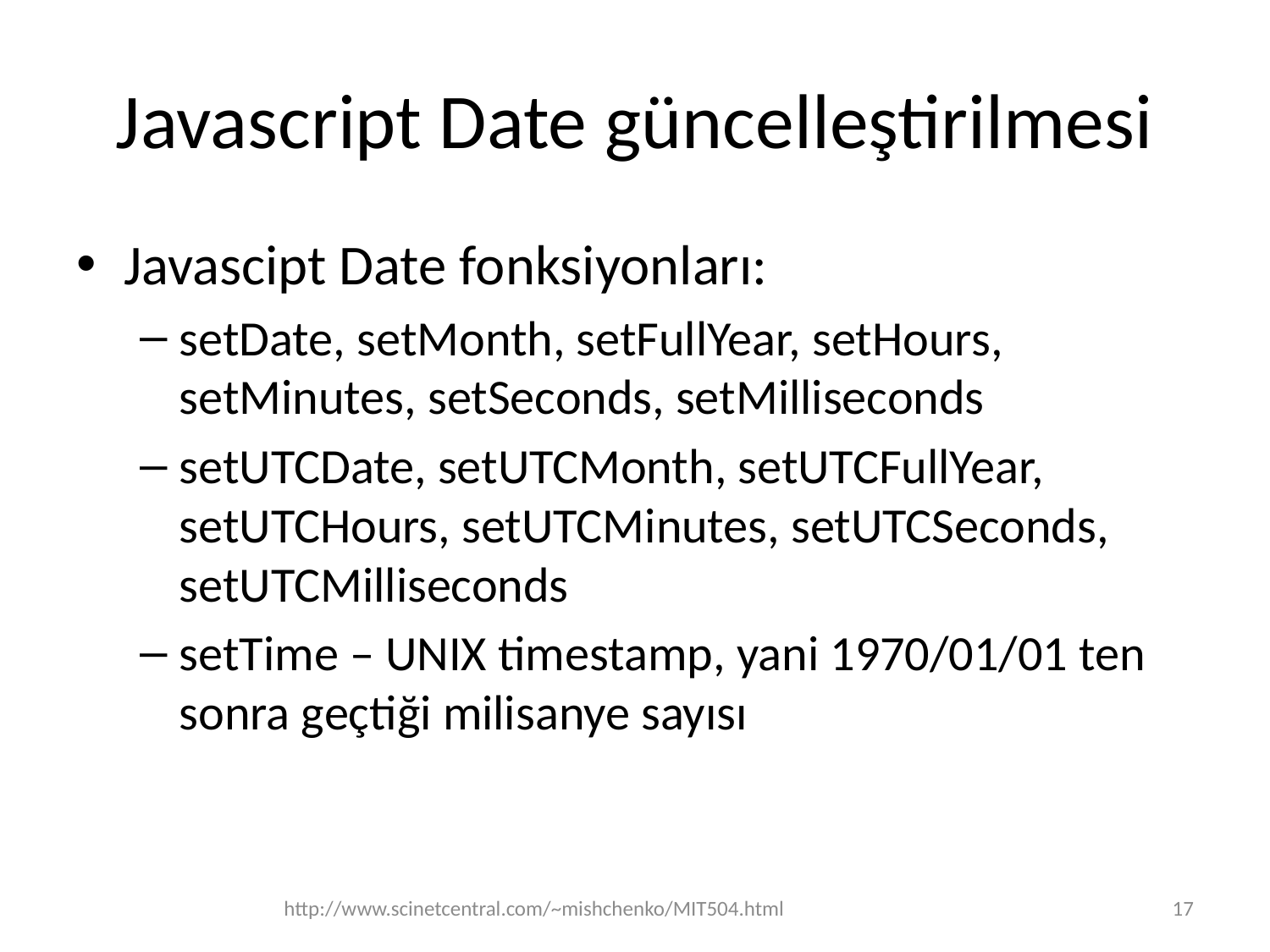

# Javascript Date güncelleştirilmesi
Javascipt Date fonksiyonları:
setDate, setMonth, setFullYear, setHours, setMinutes, setSeconds, setMilliseconds
setUTCDate, setUTCMonth, setUTCFullYear, setUTCHours, setUTCMinutes, setUTCSeconds, setUTCMilliseconds
setTime – UNIX timestamp, yani 1970/01/01 ten sonra geçtiği milisanye sayısı

http://www.scinetcentral.com/~mishchenko/MIT504.html
17